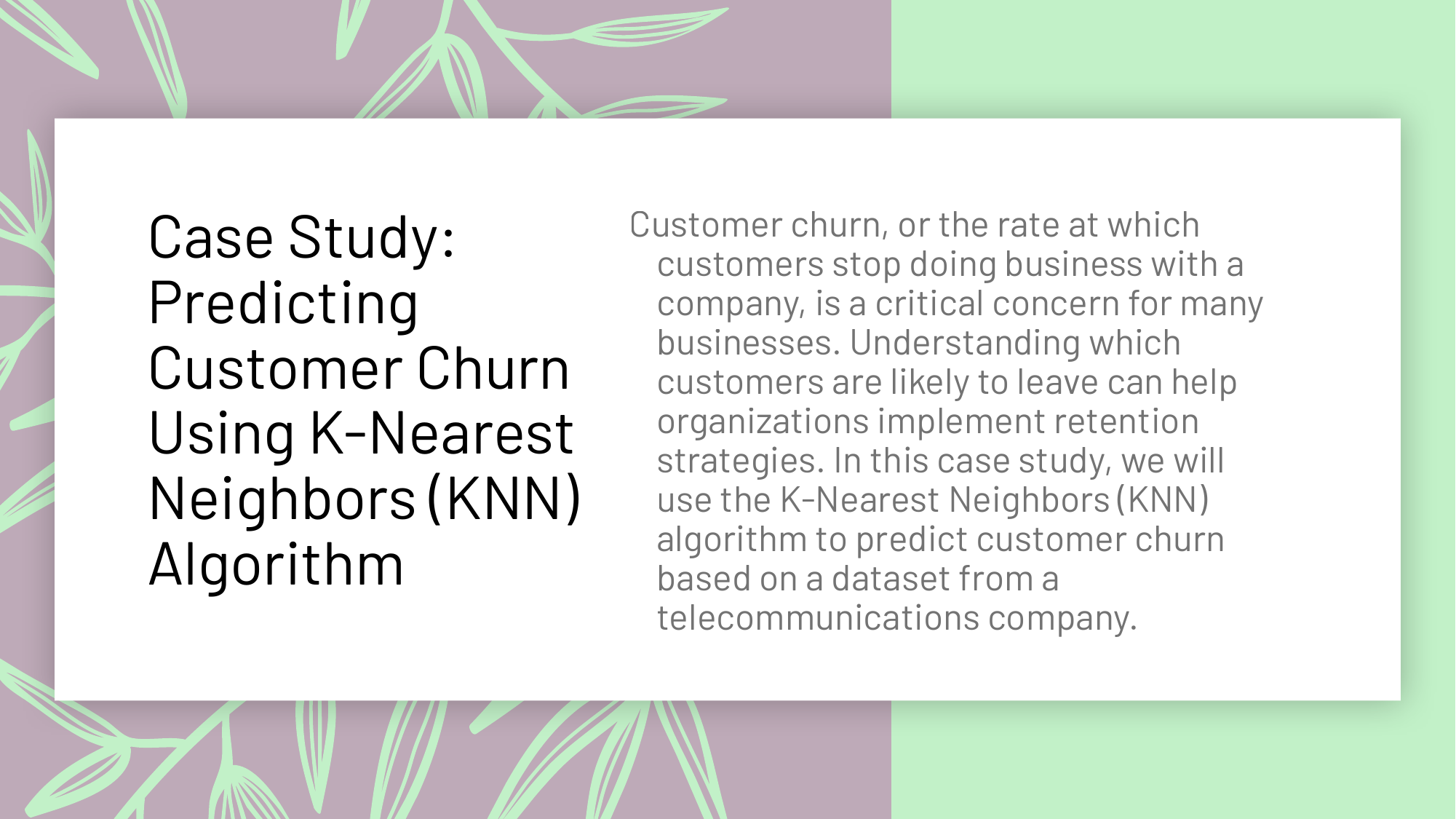

# Case Study: Predicting Customer Churn Using K-Nearest Neighbors (KNN) Algorithm
Customer churn, or the rate at which customers stop doing business with a company, is a critical concern for many businesses. Understanding which customers are likely to leave can help organizations implement retention strategies. In this case study, we will use the K-Nearest Neighbors (KNN) algorithm to predict customer churn based on a dataset from a telecommunications company.